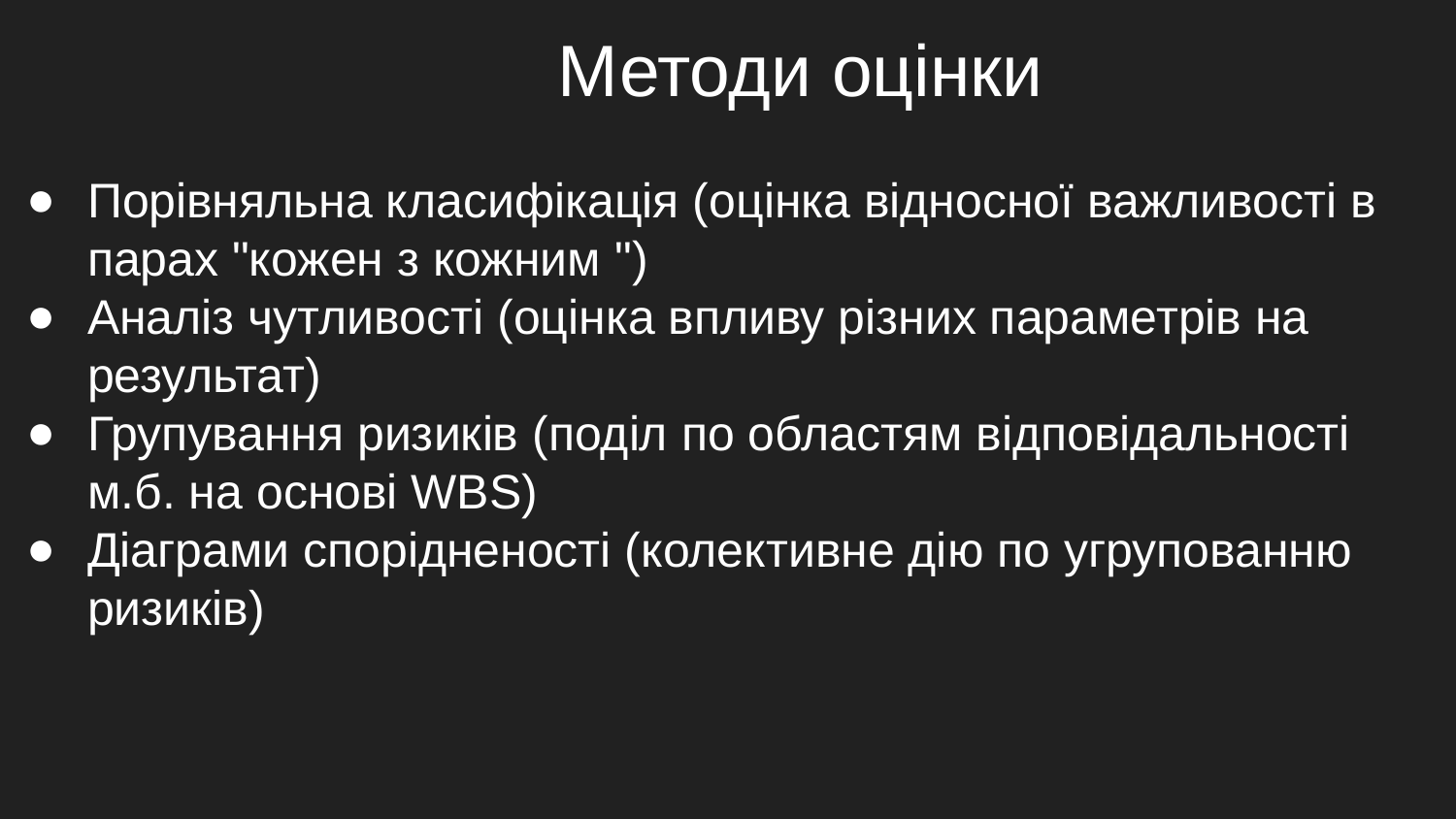

Методи оцінки

Порівняльна класифікація (оцінка відносної важливості в парах "кожен з кожним ")
Аналіз чутливості (оцінка впливу різних параметрів на результат)
Групування ризиків (поділ по областям відповідальності м.б. на основі WBS)
Діаграми спорідненості (колективне дію по угрупованню ризиків)